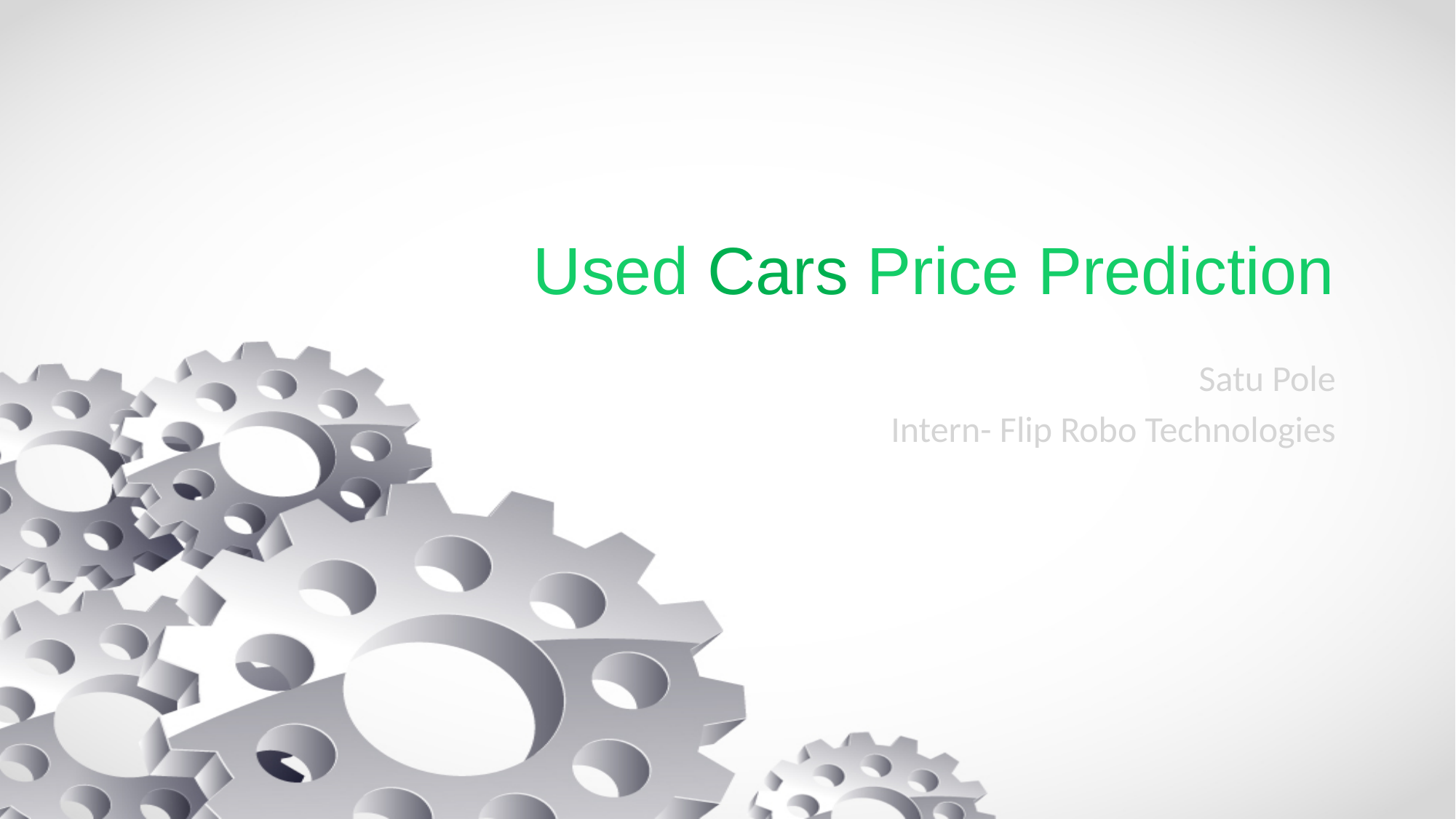

# Used Cars Price Prediction
Satu Pole
Intern- Flip Robo Technologies